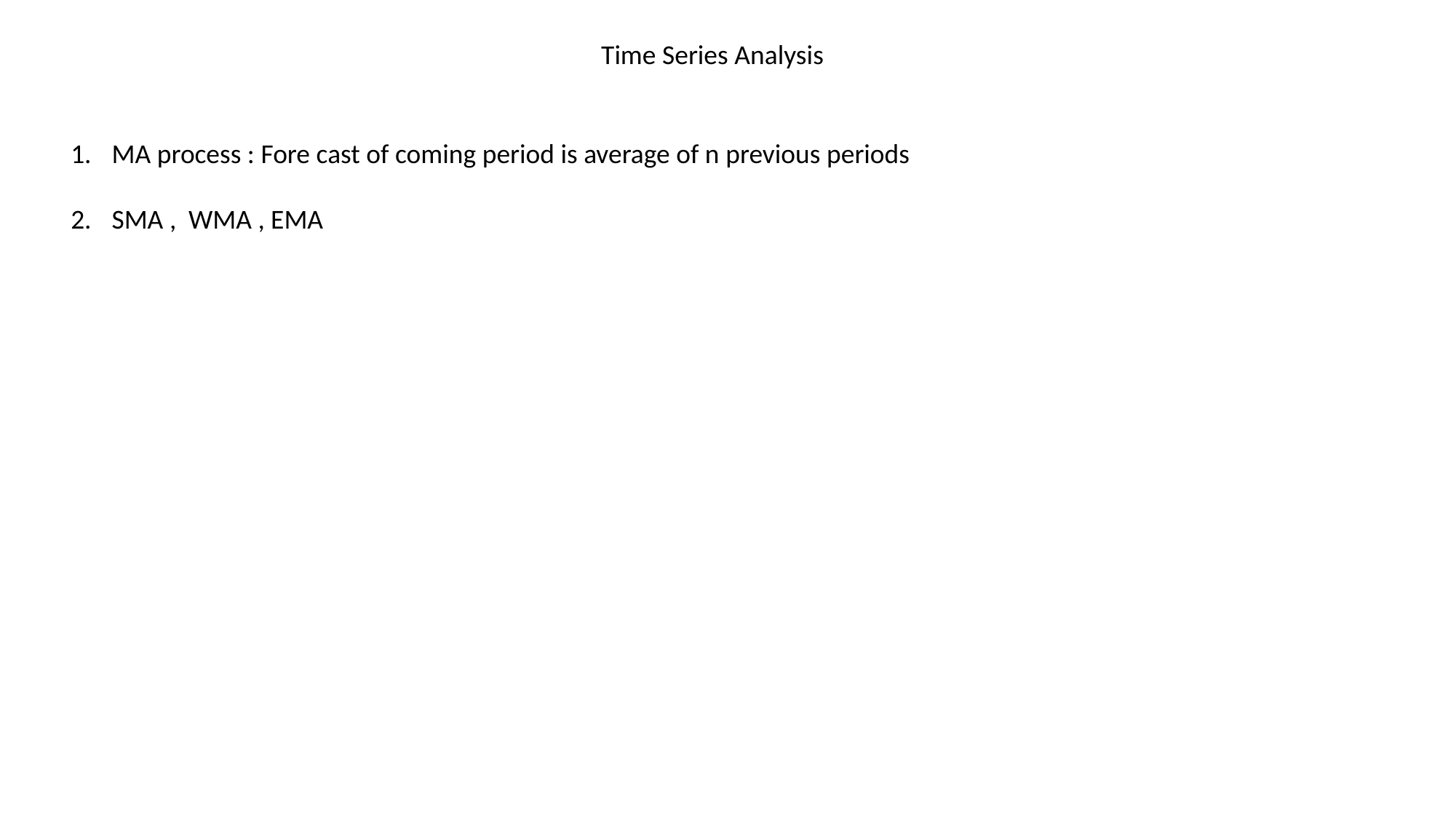

Time Series Analysis
MA process : Fore cast of coming period is average of n previous periods

SMA ,  WMA , EMA